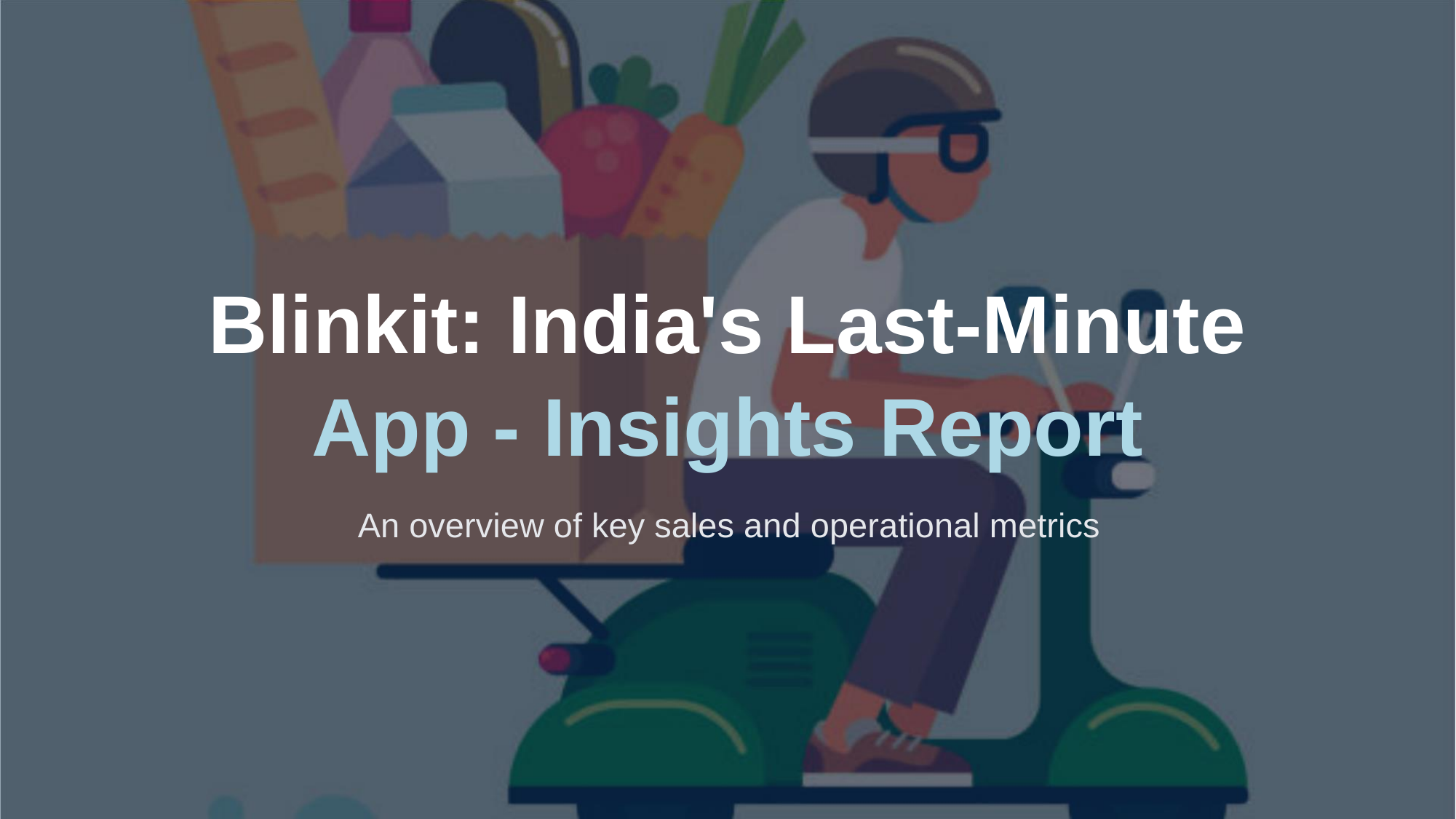

Blinkit: India's Last-Minute
App - Insights Report
An overview of key sales and operational metrics